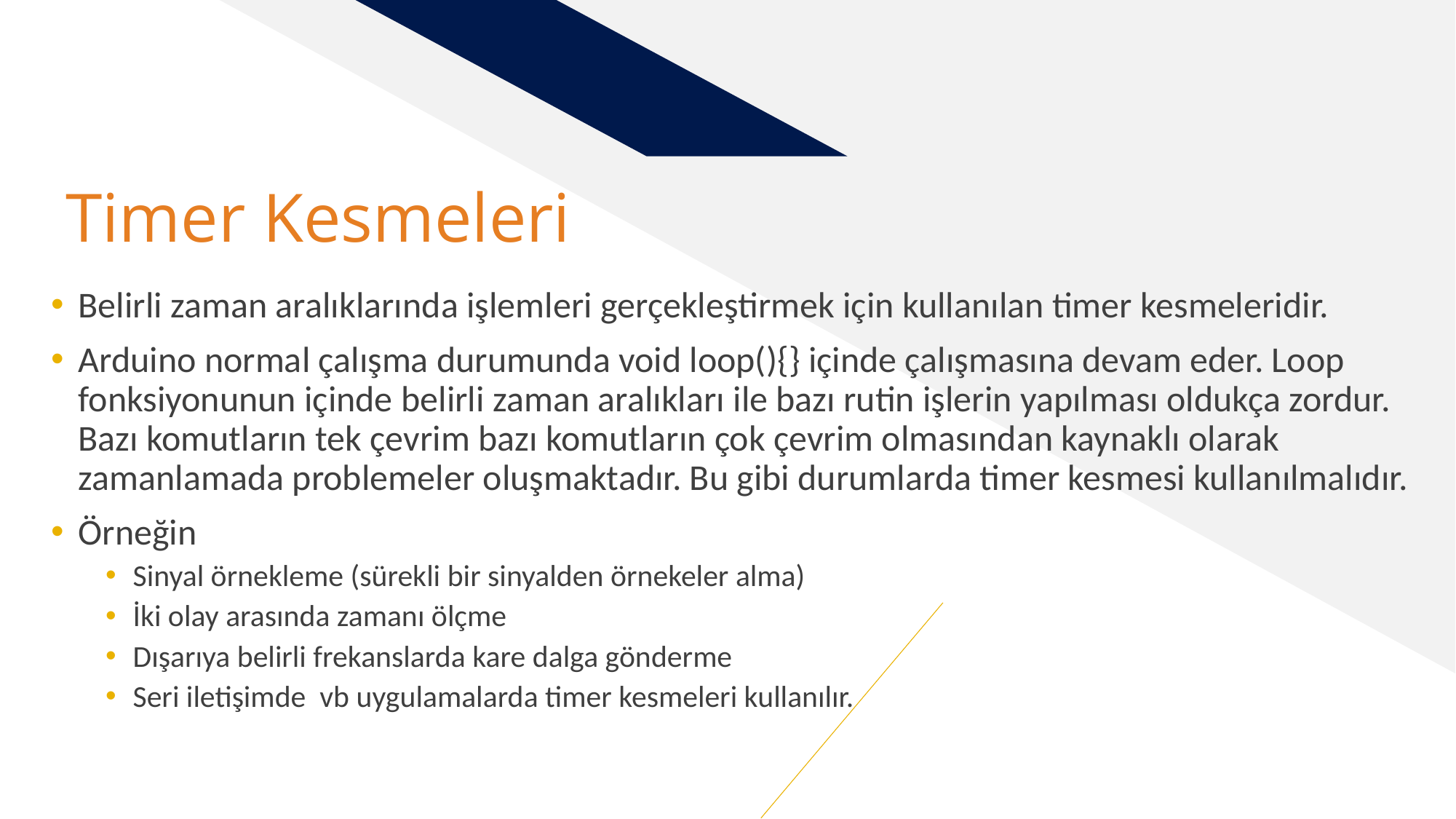

# Timer Kesmeleri
Belirli zaman aralıklarında işlemleri gerçekleştirmek için kullanılan timer kesmeleridir.
Arduino normal çalışma durumunda void loop(){} içinde çalışmasına devam eder. Loop fonksiyonunun içinde belirli zaman aralıkları ile bazı rutin işlerin yapılması oldukça zordur. Bazı komutların tek çevrim bazı komutların çok çevrim olmasından kaynaklı olarak zamanlamada problemeler oluşmaktadır. Bu gibi durumlarda timer kesmesi kullanılmalıdır.
Örneğin
Sinyal örnekleme (sürekli bir sinyalden örnekeler alma)
İki olay arasında zamanı ölçme
Dışarıya belirli frekanslarda kare dalga gönderme
Seri iletişimde  vb uygulamalarda timer kesmeleri kullanılır.